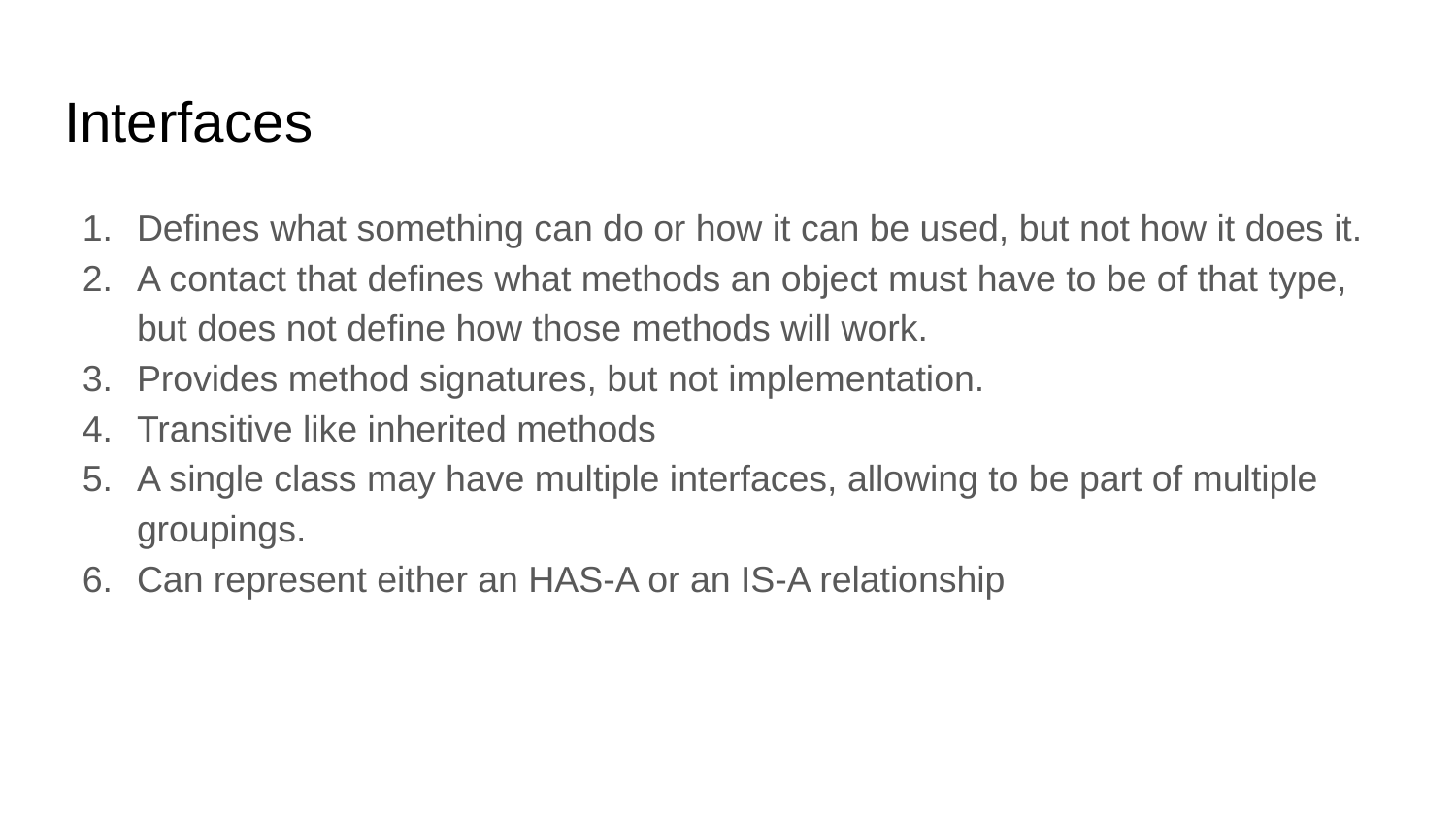

# Interfaces
Defines what something can do or how it can be used, but not how it does it.
A contact that defines what methods an object must have to be of that type, but does not define how those methods will work.
Provides method signatures, but not implementation.
Transitive like inherited methods
A single class may have multiple interfaces, allowing to be part of multiple groupings.
Can represent either an HAS-A or an IS-A relationship